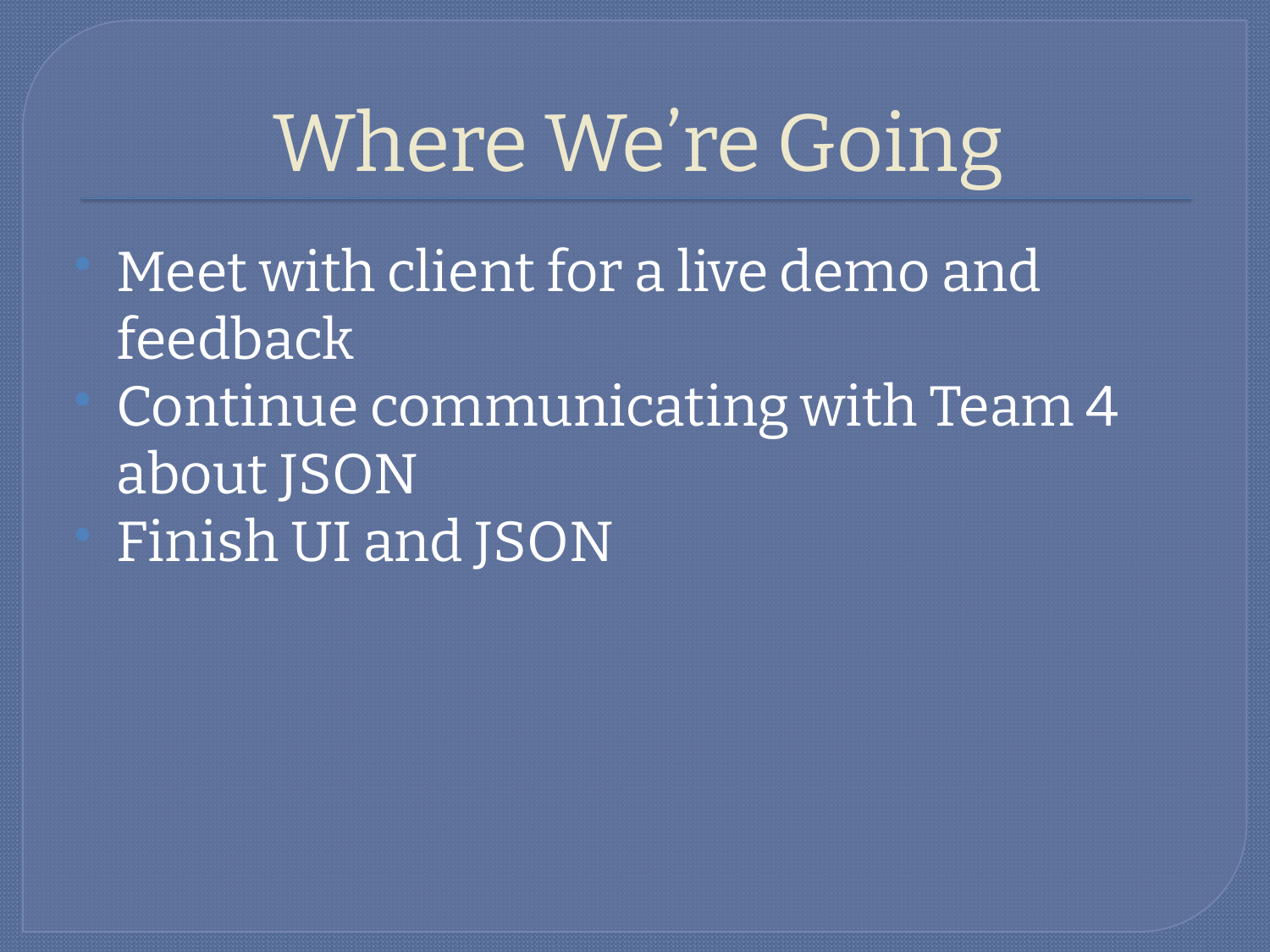

# Where We’re Going
Meet with client for a live demo and feedback
Continue communicating with Team 4 about JSON
Finish UI and JSON